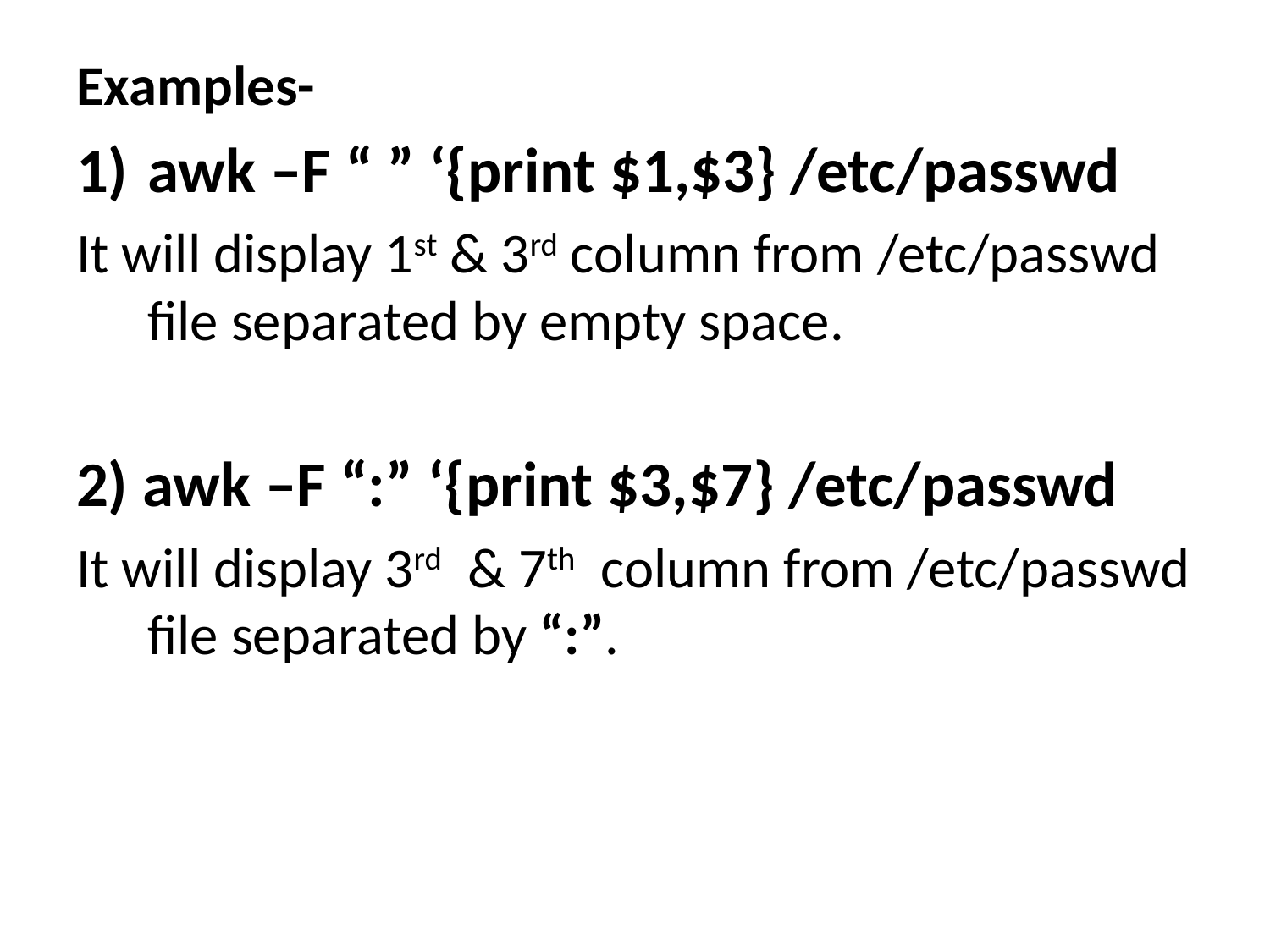

Examples-
awk –F “ ” ‘{print $1,$3} /etc/passwd
It will display 1st & 3rd column from /etc/passwd file separated by empty space.

2) awk –F “:” ‘{print $3,$7} /etc/passwd
It will display 3rd  & 7th  column from /etc/passwd file separated by “:”.